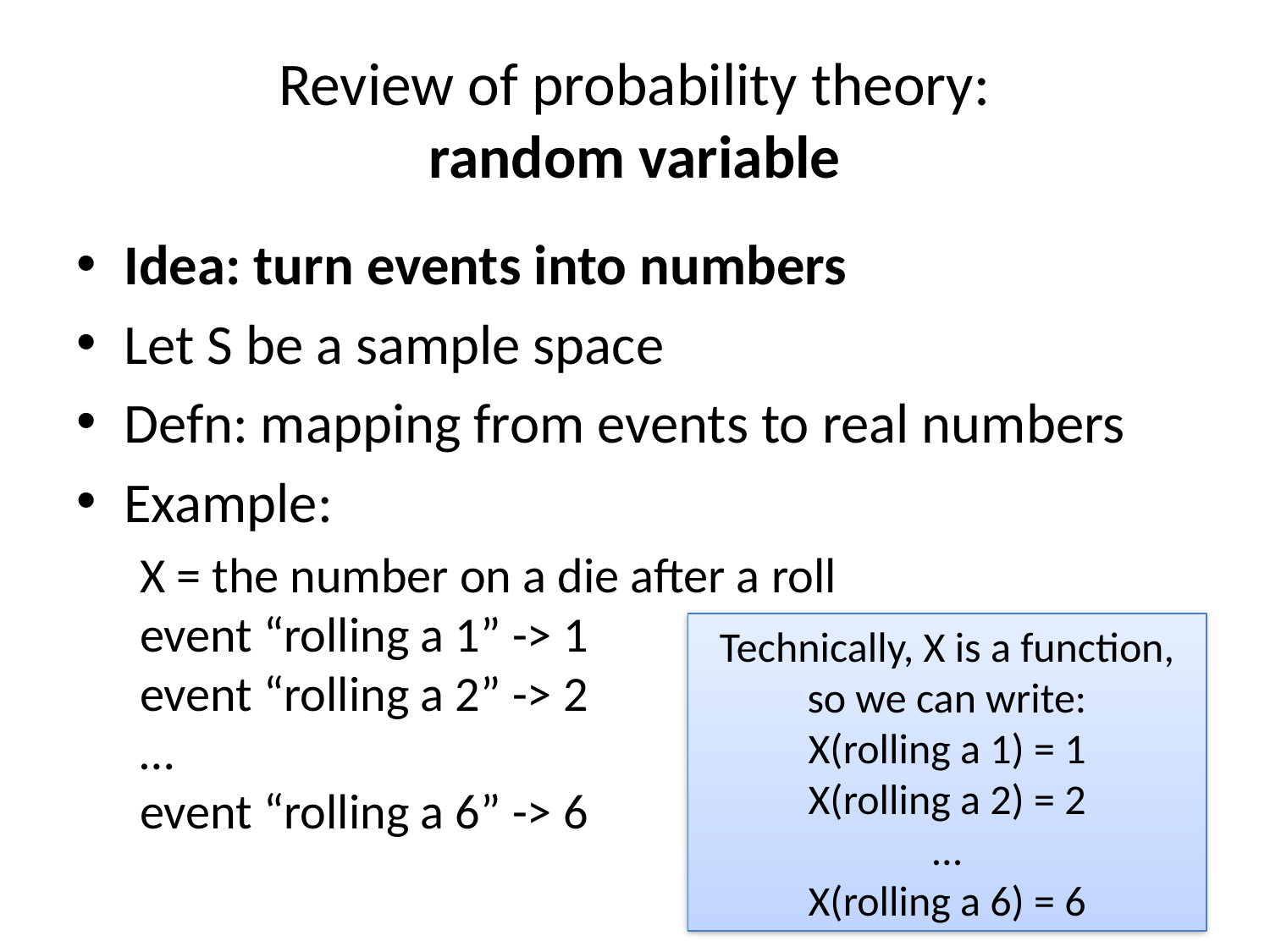

# Review of probability theory: random variable
Idea: turn events into numbers
Let S be a sample space
Defn: mapping from events to real numbers
Example:
X = the number on a die after a roll
event “rolling a 1” -> 1
event “rolling a 2” -> 2
…
event “rolling a 6” -> 6
Technically, X is a function,
so we can write:
X(rolling a 1) = 1
X(rolling a 2) = 2
…
X(rolling a 6) = 6